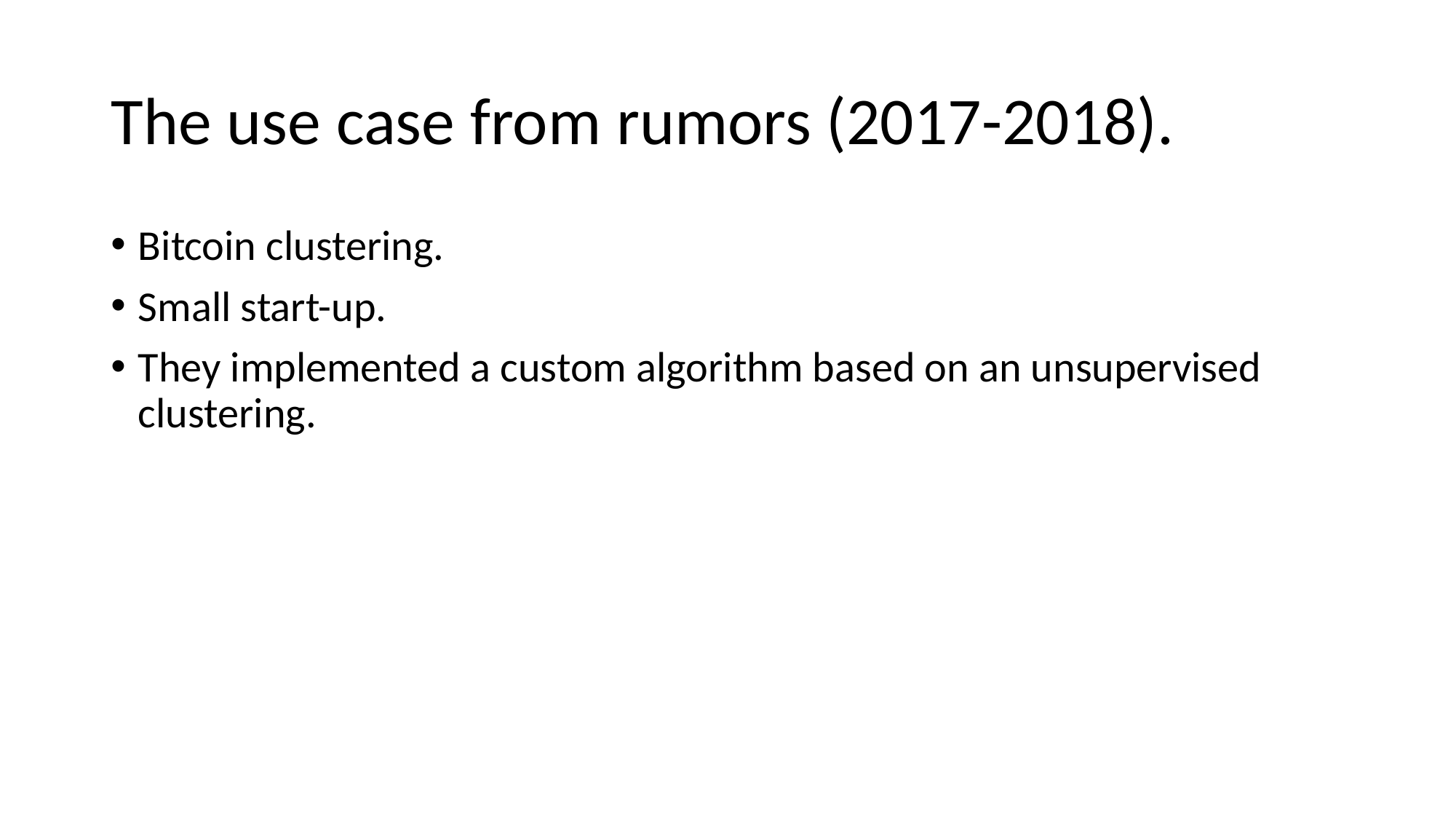

# The use case from rumors (2017-2018).
Bitcoin clustering.
Small start-up.
They implemented a custom algorithm based on an unsupervised clustering.